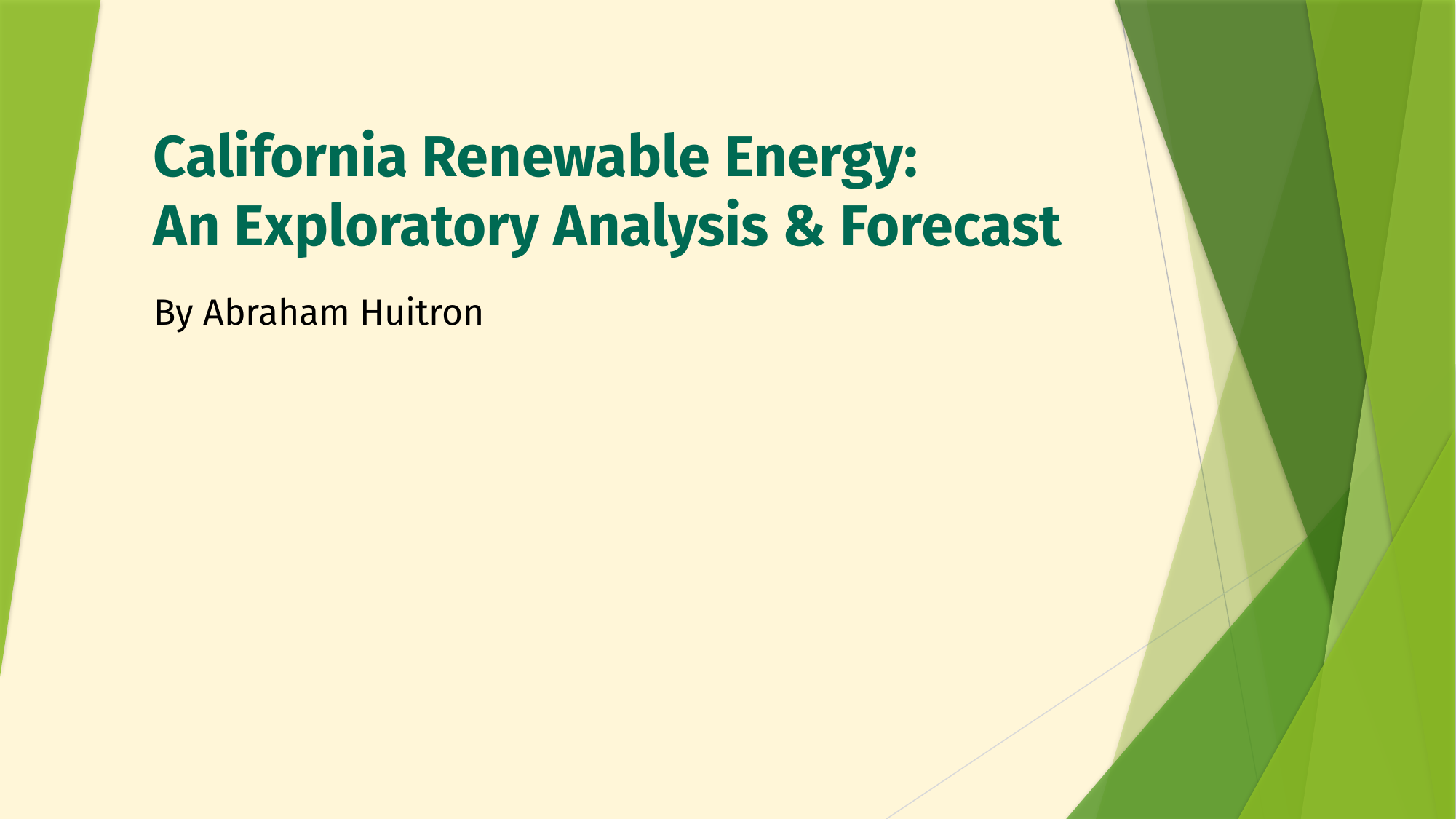

California Renewable Energy:
An Exploratory Analysis & Forecast
By Abraham Huitron